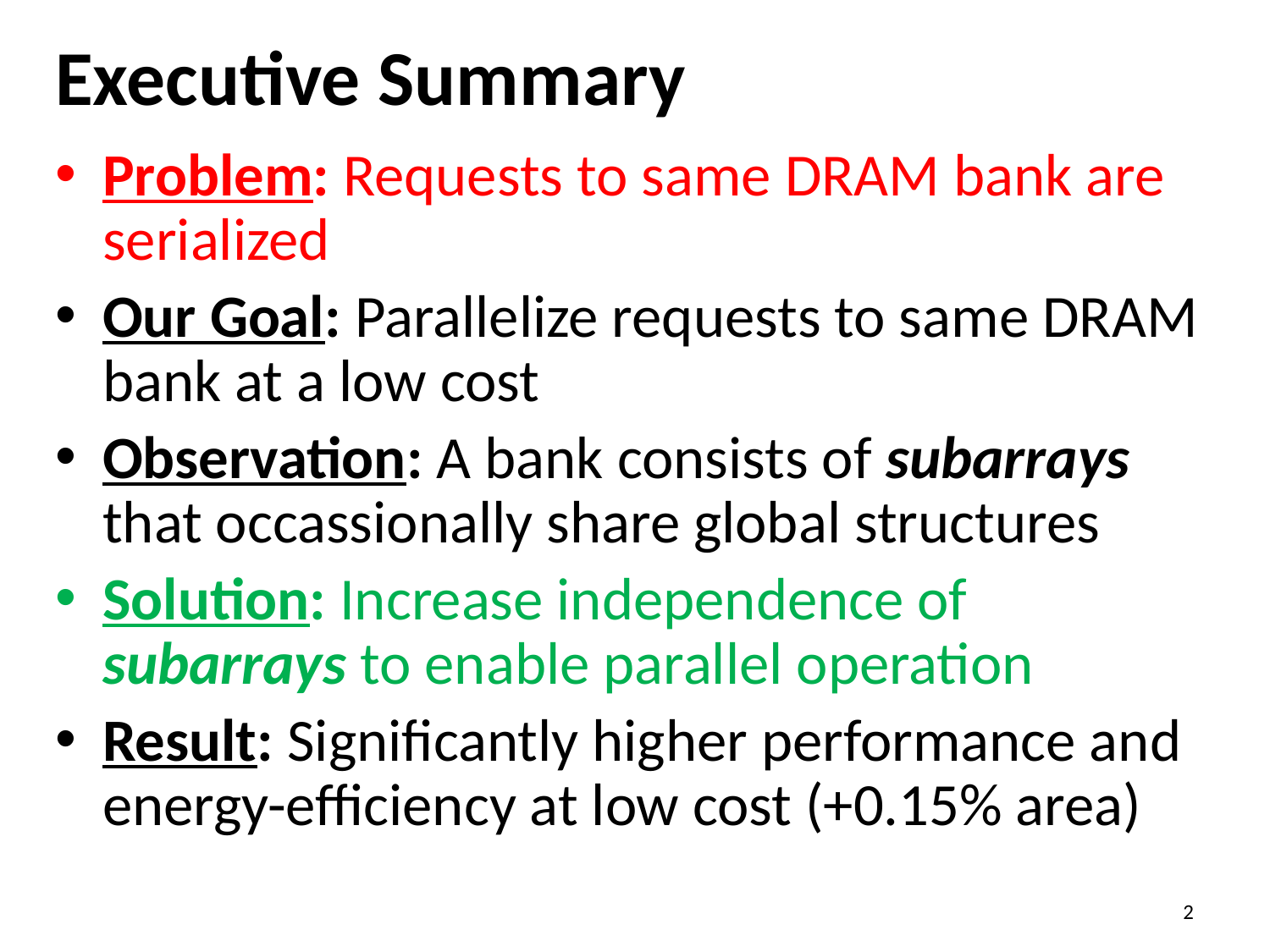

# Executive Summary
Problem: Requests to same DRAM bank are serialized
Our Goal: Parallelize requests to same DRAM bank at a low cost
Observation: A bank consists of subarrays that occassionally share global structures
Solution: Increase independence of subarrays to enable parallel operation
Result: Significantly higher performance and energy-efficiency at low cost (+0.15% area)

2